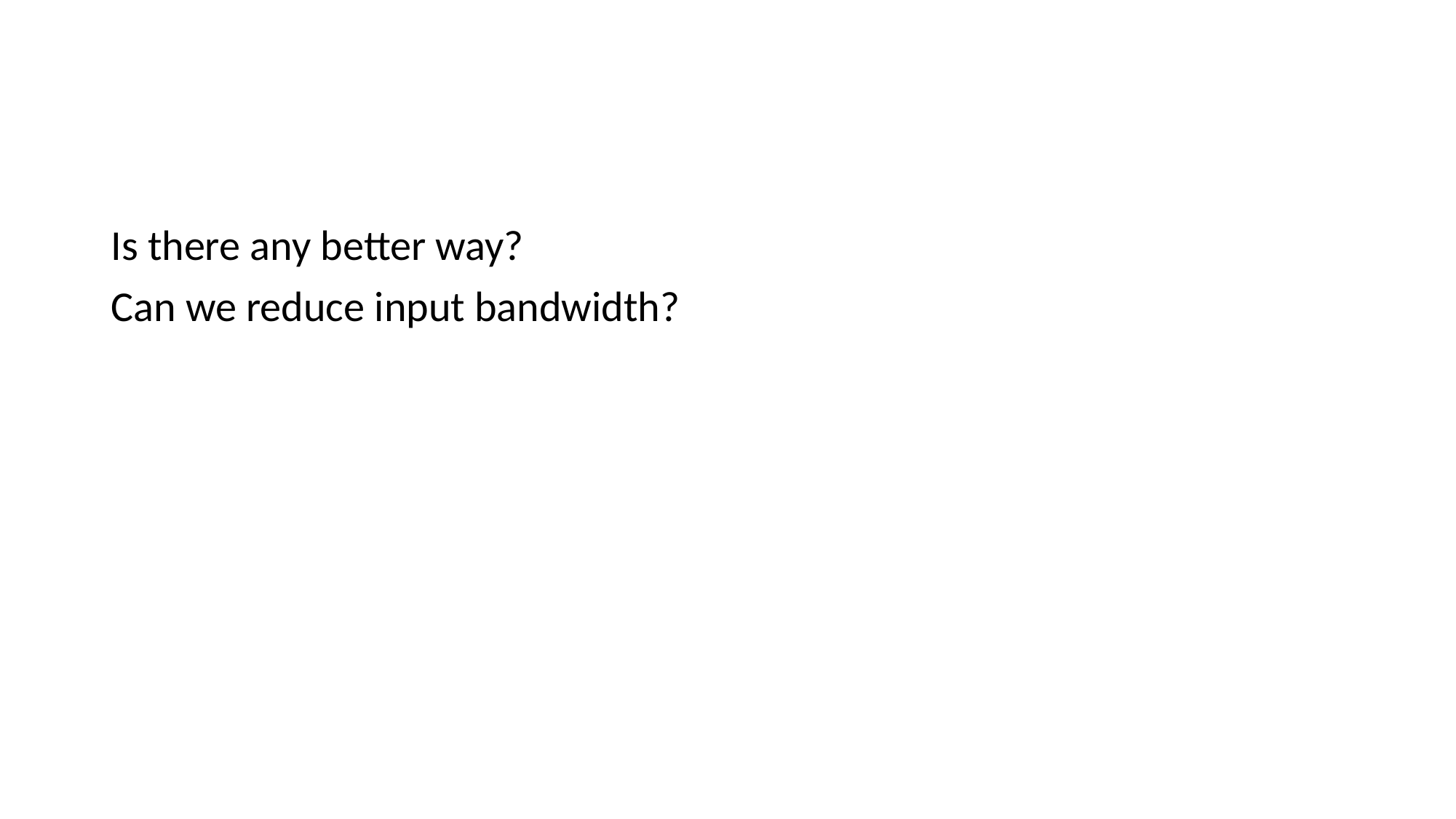

Is there any better way?
Can we reduce input bandwidth?